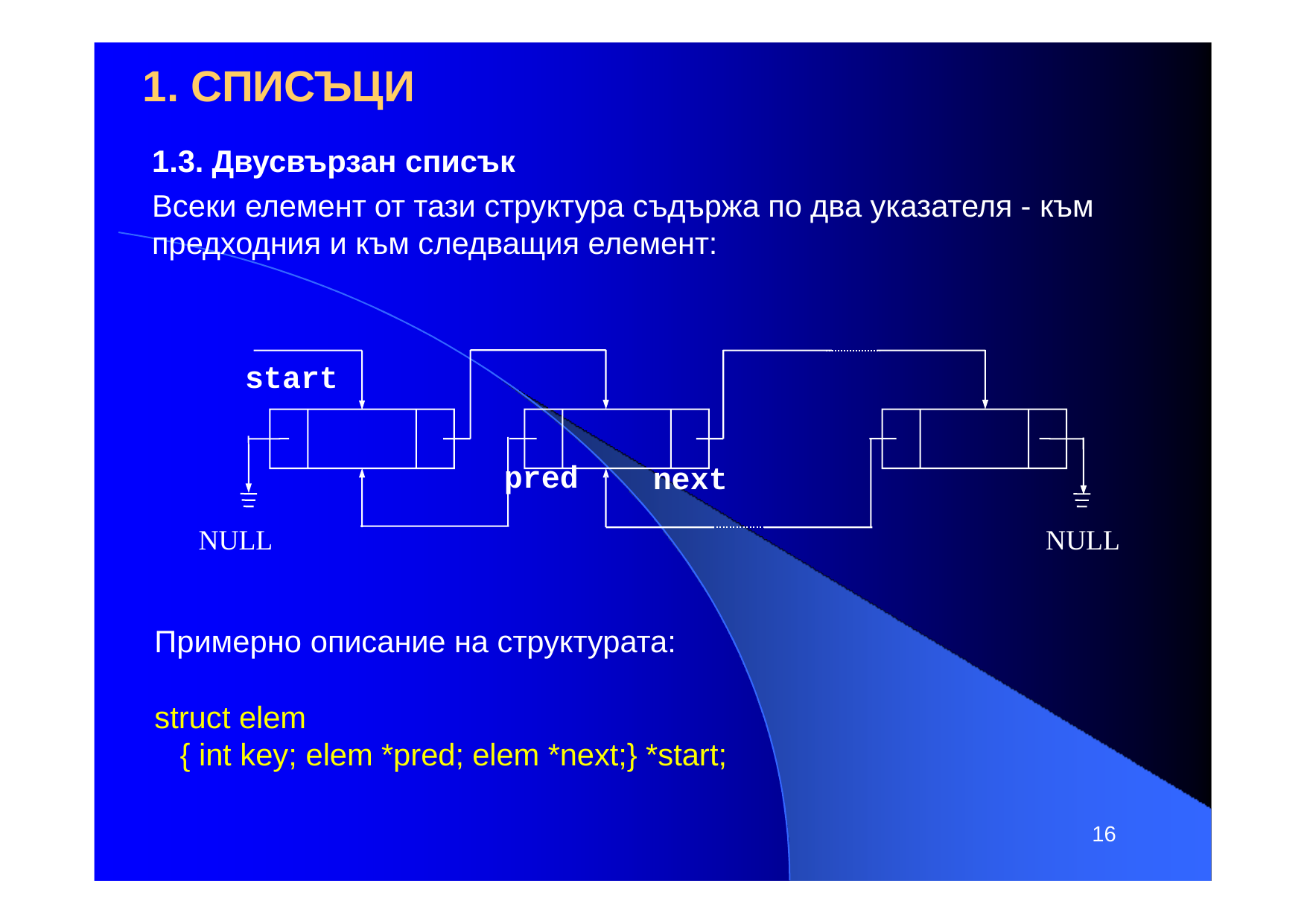

# 1. СПИСЪЦИ
1.3. Двусвързан списък
Всеки елемент от тази структура съдържа по два указателя - към  предходния и към следващия елемент:

start
pred
next
NULL
NULL
Примерно описание на структурата:

struct elem
{ int key; elem *pred; elem *next;} *start;
16